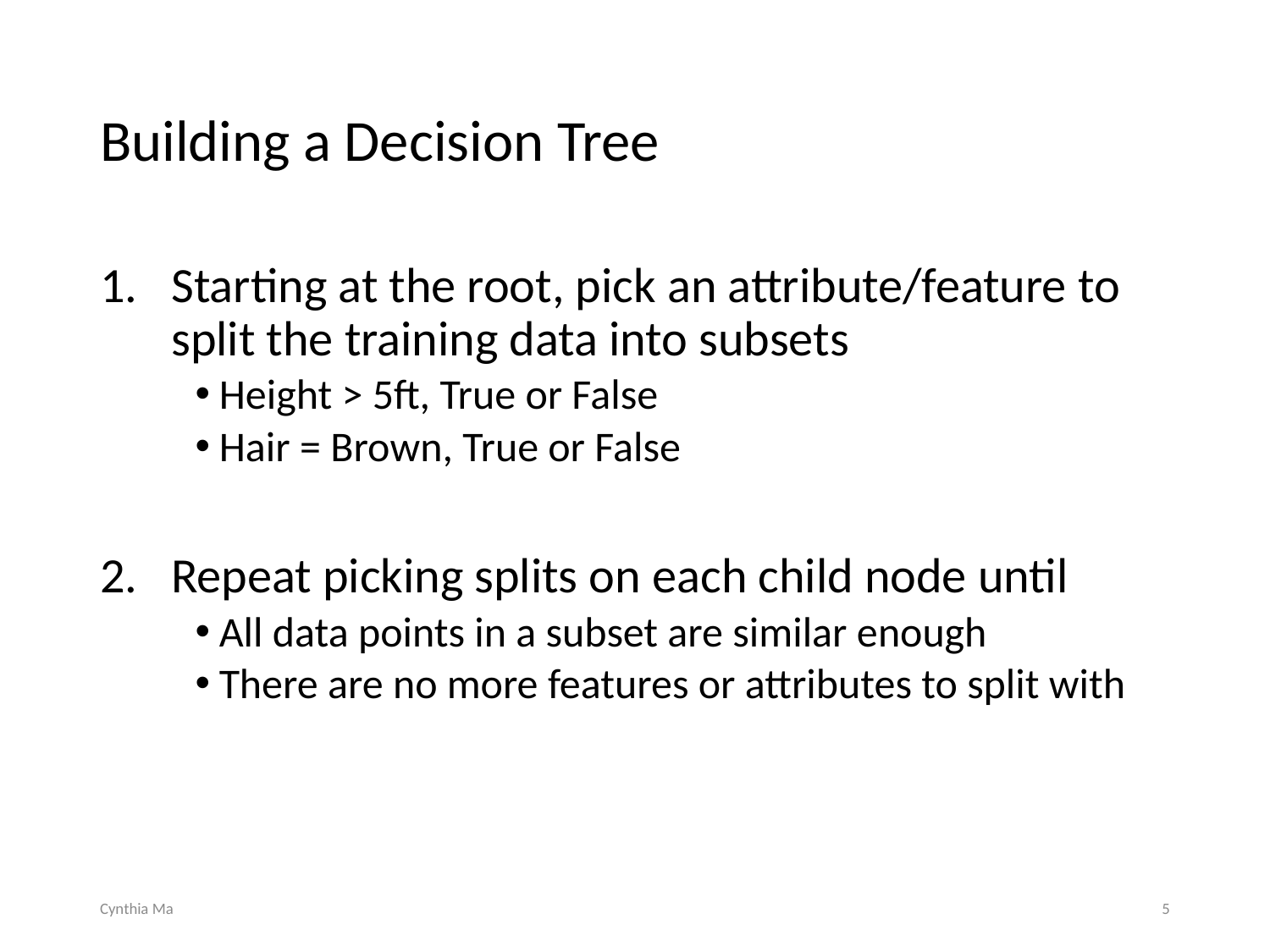

# Building a Decision Tree
Starting at the root, pick an attribute/feature to split the training data into subsets
Height > 5ft, True or False
Hair = Brown, True or False

Repeat picking splits on each child node until
All data points in a subset are similar enough
There are no more features or attributes to split with
Cynthia Ma
5